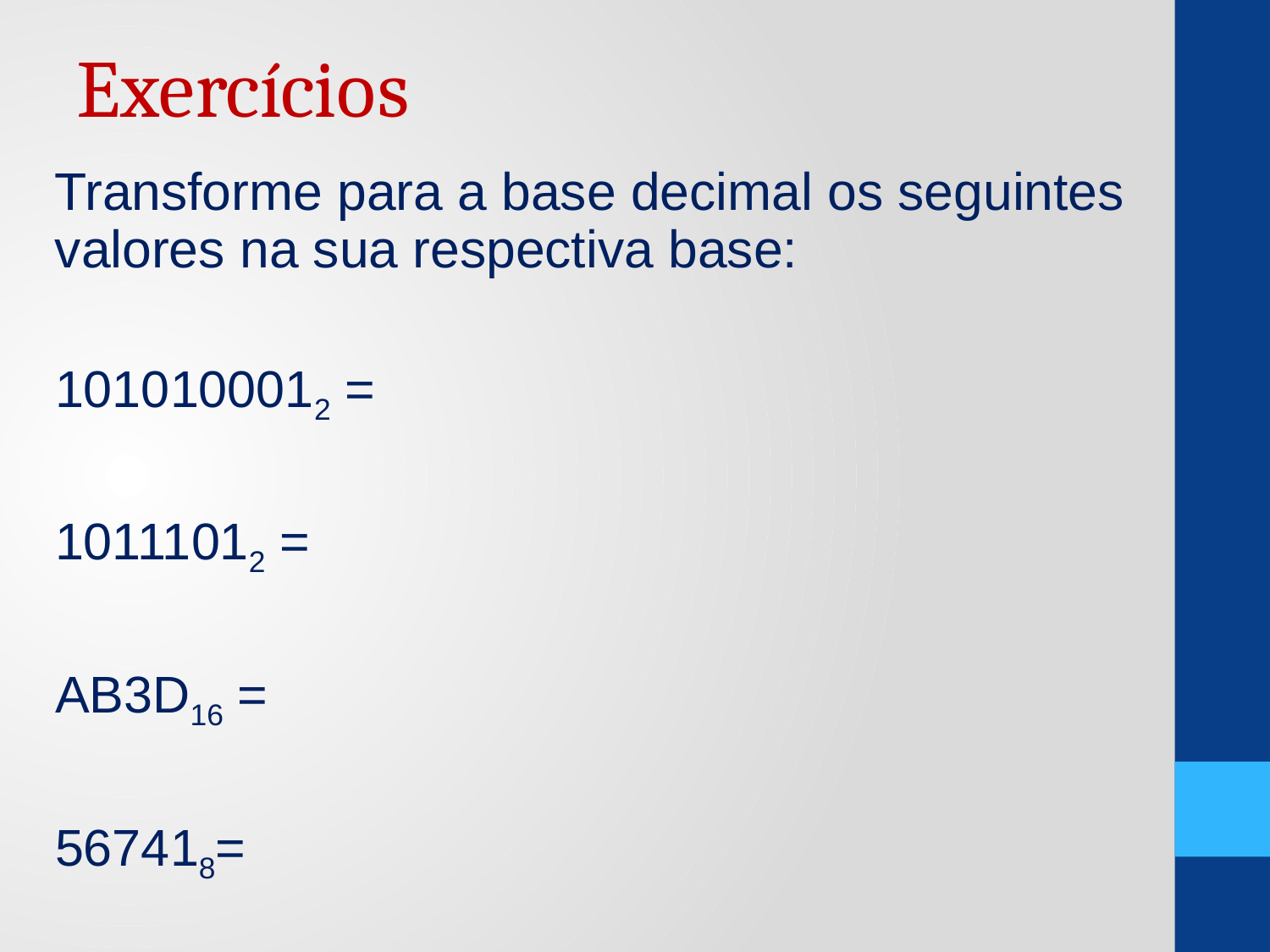

# Exercícios
Transforme para a base decimal os seguintes valores na sua respectiva base:
1010100012 =

10111012 =

AB3D16 =

567418=